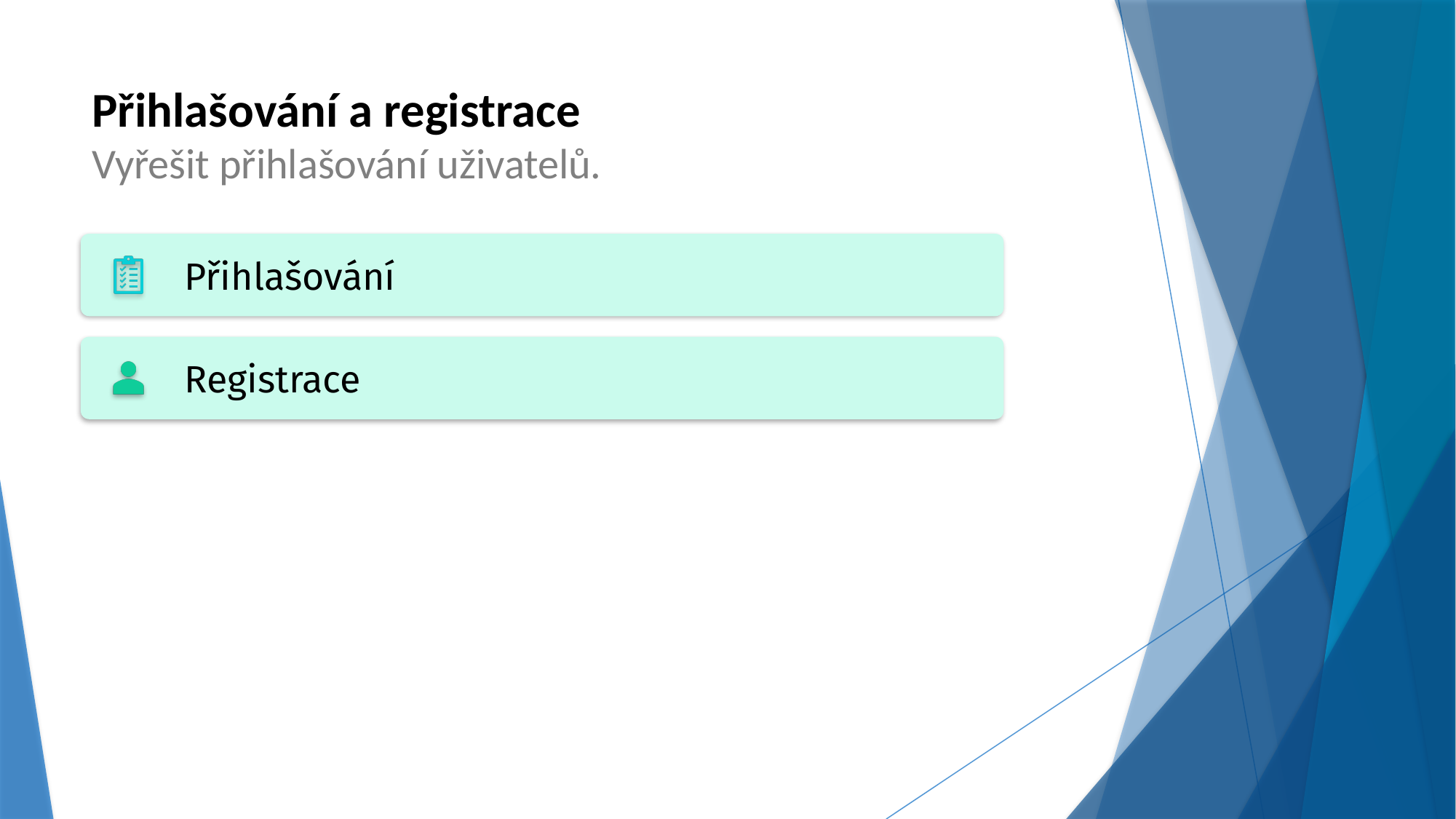

# Přihlašování a registrace Vyřešit přihlašování uživatelů.
Přihlašování
Registrace